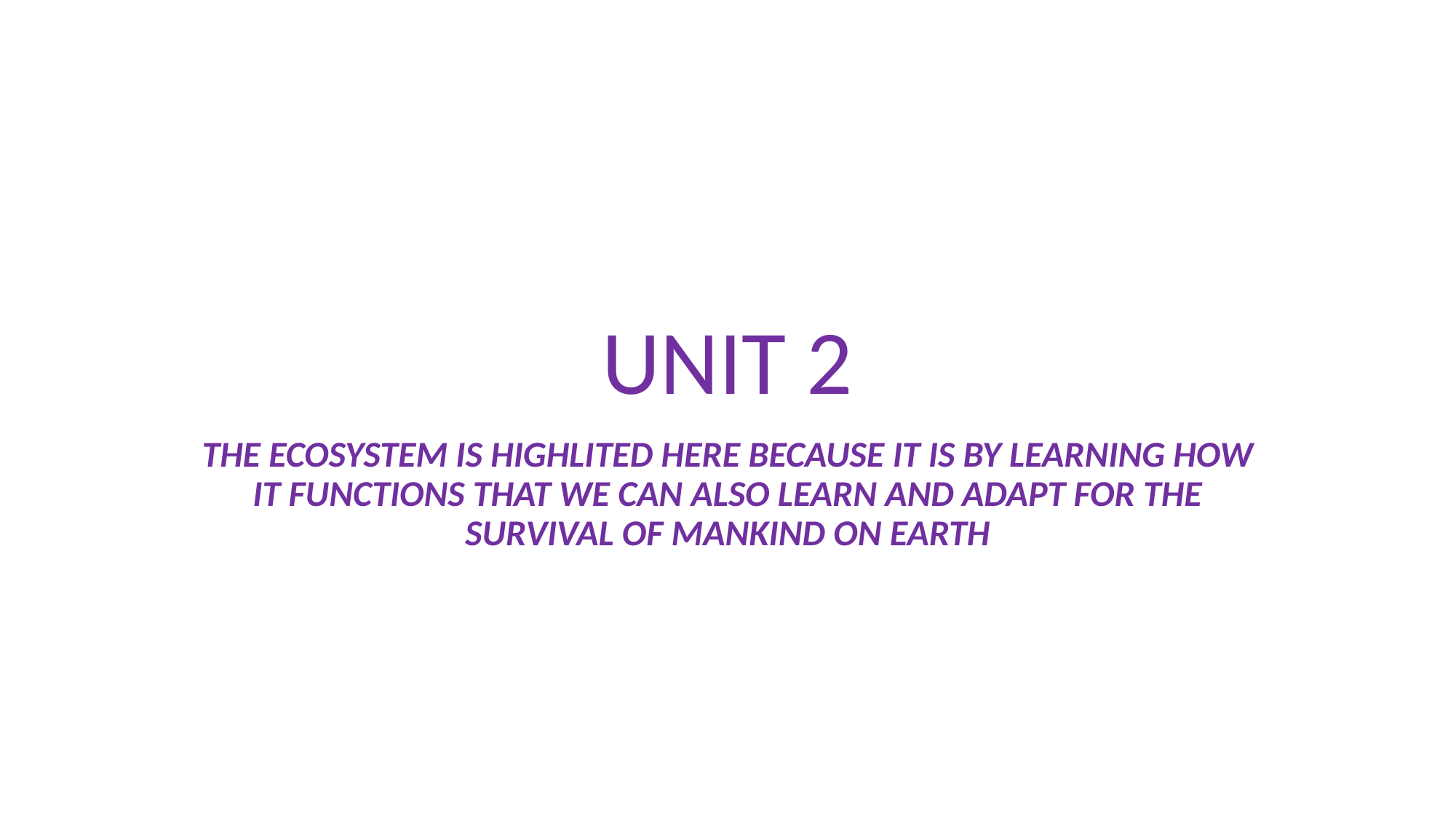

# UNIT 2
THE ECOSYSTEM IS HIGHLITED HERE BECAUSE IT IS BY LEARNING HOW IT FUNCTIONS THAT WE CAN ALSO LEARN AND ADAPT FOR THE SURVIVAL OF MANKIND ON EARTH